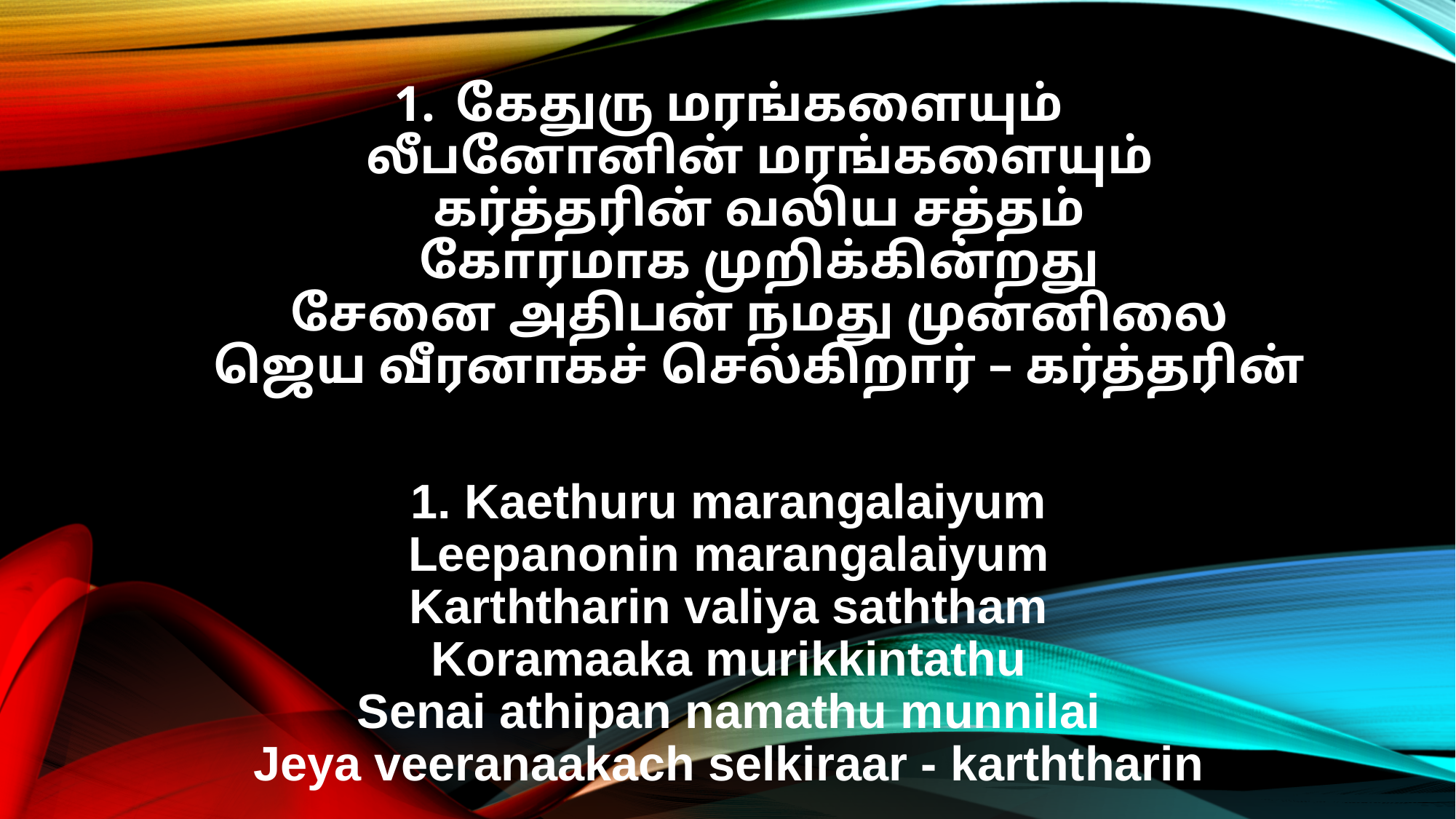

கேதுரு மரங்களையும்
லீபனோனின் மரங்களையும்
கர்த்தரின் வலிய சத்தம்
கோரமாக முறிக்கின்றது
சேனை அதிபன் நமது முன்னிலை
ஜெய வீரனாகச் செல்கிறார் – கர்த்தரின்

1. Kaethuru marangalaiyum
Leepanonin marangalaiyum
Karththarin valiya saththam
Koramaaka murikkintathu
Senai athipan namathu munnilai
Jeya veeranaakach selkiraar - karththarin